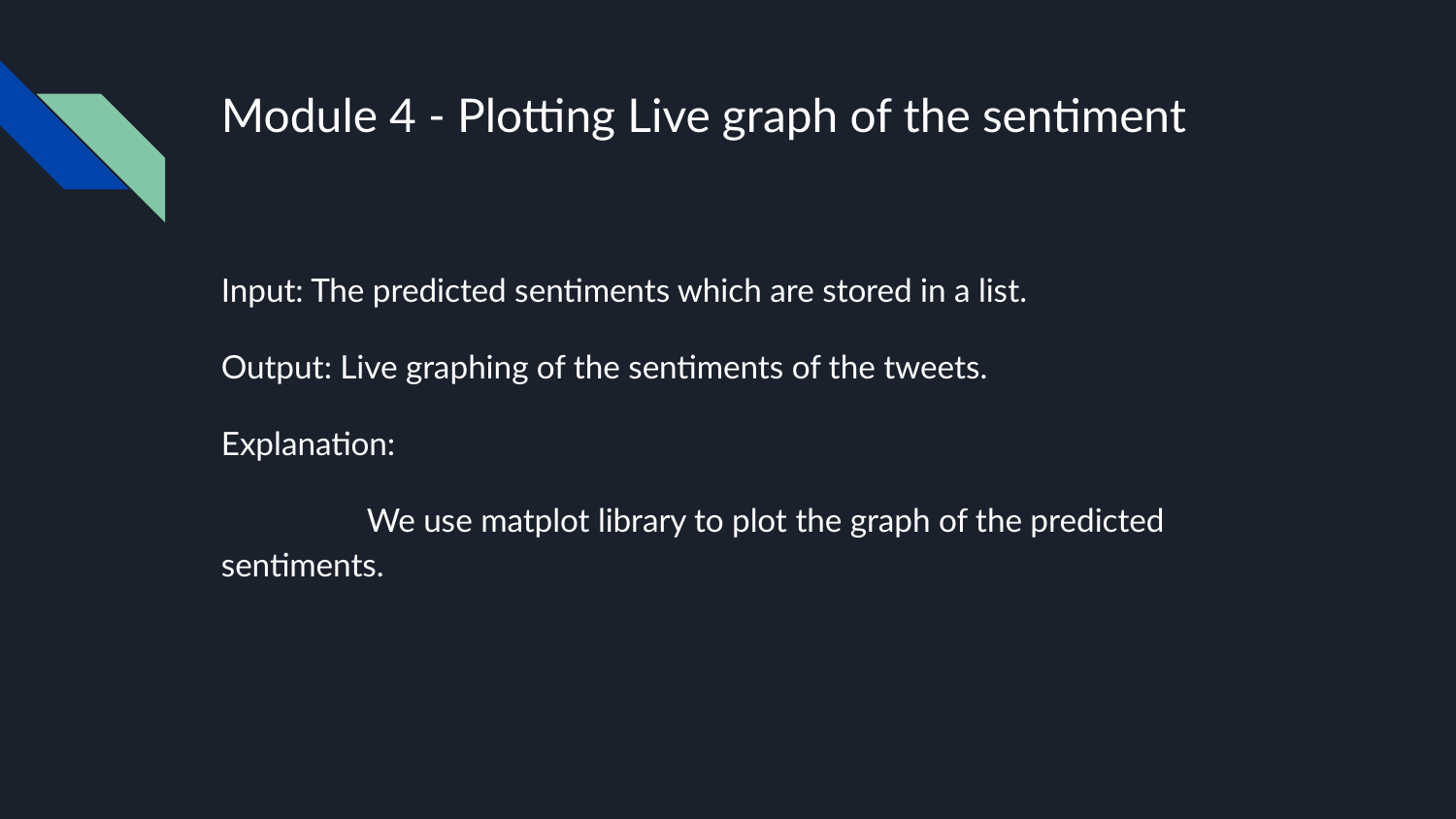

# Module 4 - Plotting Live graph of the sentiment
Input: The predicted sentiments which are stored in a list.
Output: Live graphing of the sentiments of the tweets.
Explanation:
	We use matplot library to plot the graph of the predicted sentiments.